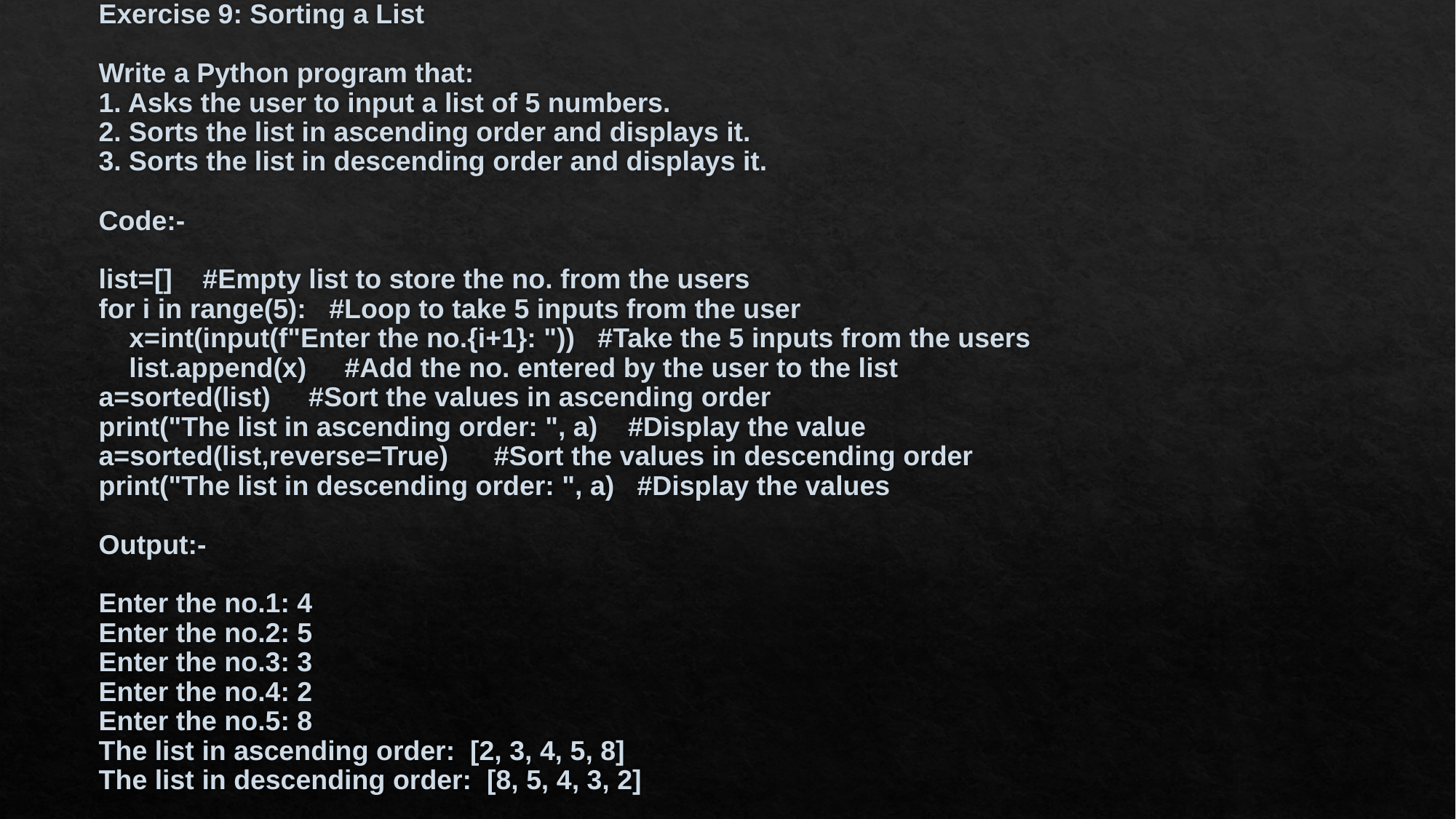

# Exercise 9: Sorting a List Write a Python program that: 1. Asks the user to input a list of 5 numbers. 2. Sorts the list in ascending order and displays it. 3. Sorts the list in descending order and displays it. Code:- list=[]    #Empty list to store the no. from the users for i in range(5):   #Loop to take 5 inputs from the user x=int(input(f"Enter the no.{i+1}: "))   #Take the 5 inputs from the users list.append(x)     #Add the no. entered by the user to the list a=sorted(list)     #Sort the values in ascending order print("The list in ascending order: ", a)    #Display the value a=sorted(list,reverse=True)      #Sort the values in descending order print("The list in descending order: ", a)   #Display the values Output:- Enter the no.1: 4 Enter the no.2: 5 Enter the no.3: 3 Enter the no.4: 2 Enter the no.5: 8 The list in ascending order:  [2, 3, 4, 5, 8] The list in descending order:  [8, 5, 4, 3, 2]